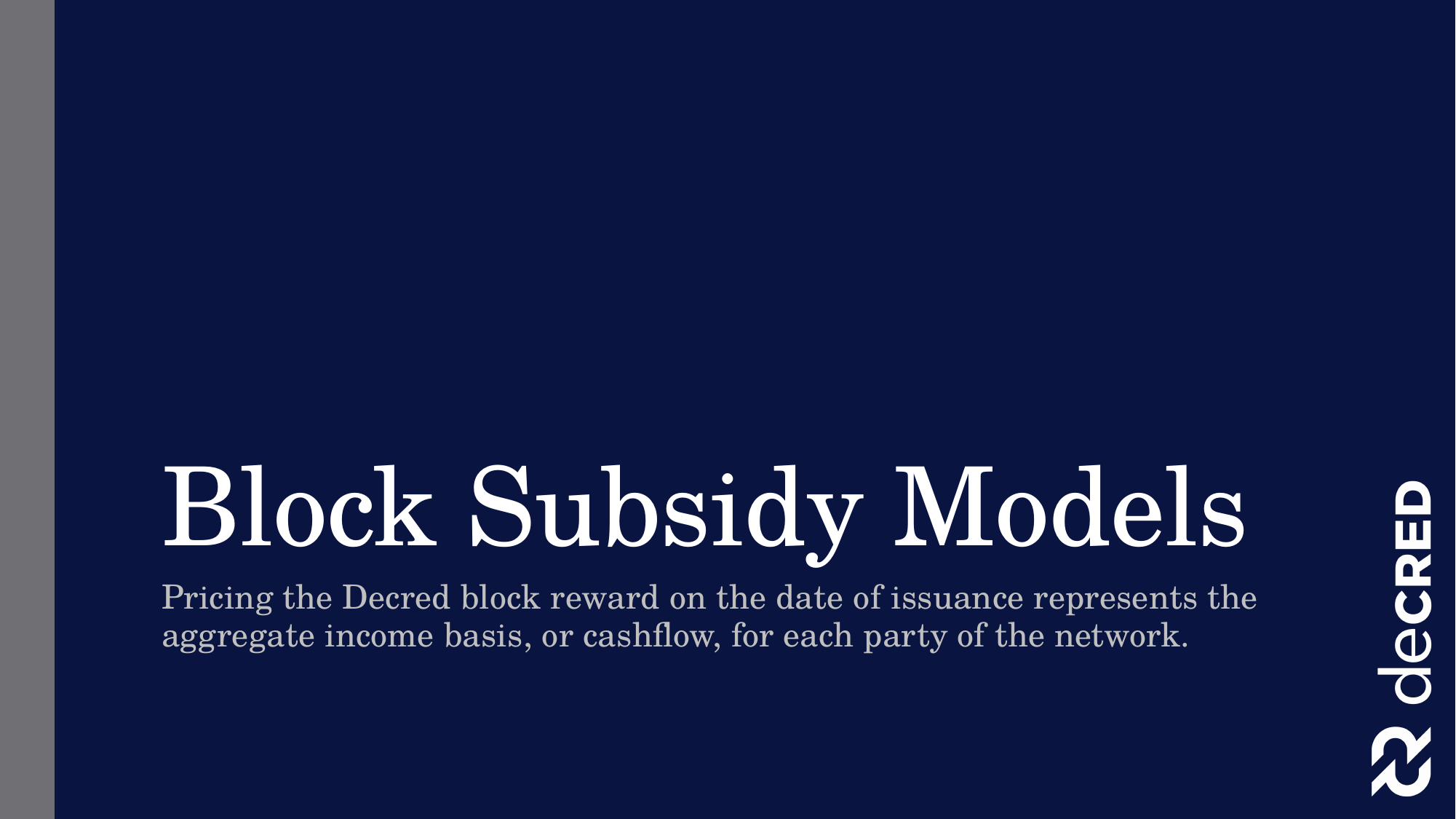

# Block Subsidy Models
Pricing the Decred block reward on the date of issuance represents the aggregate income basis, or cashflow, for each party of the network.